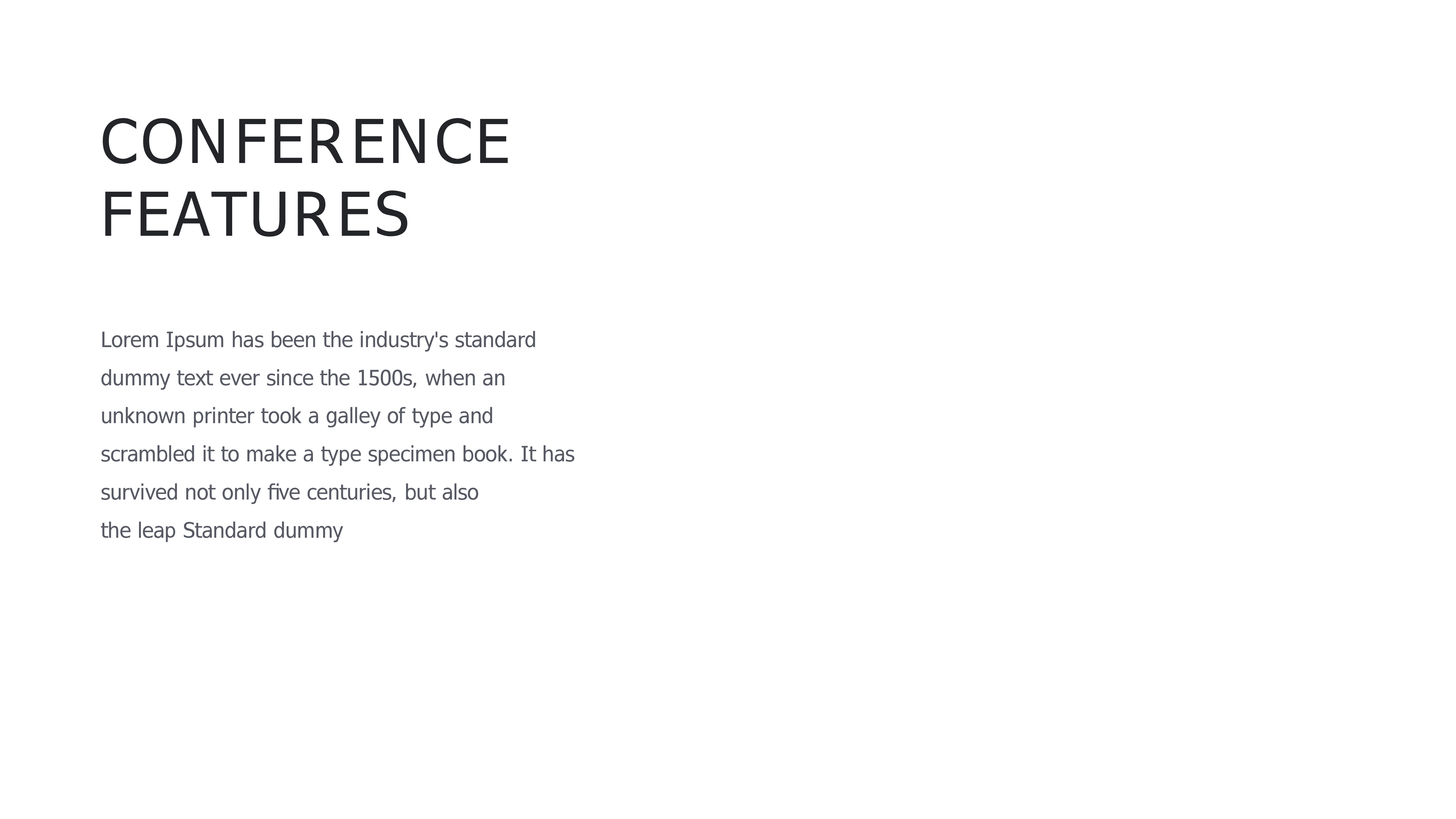

# CONFERENCE FEATURES
Lorem Ipsum has been the industry's standard dummy text ever since the 1500s, when an unknown printer took a galley of type and scrambled it to make a type specimen book. It has survived not only five centuries, but also
the leap Standard dummy